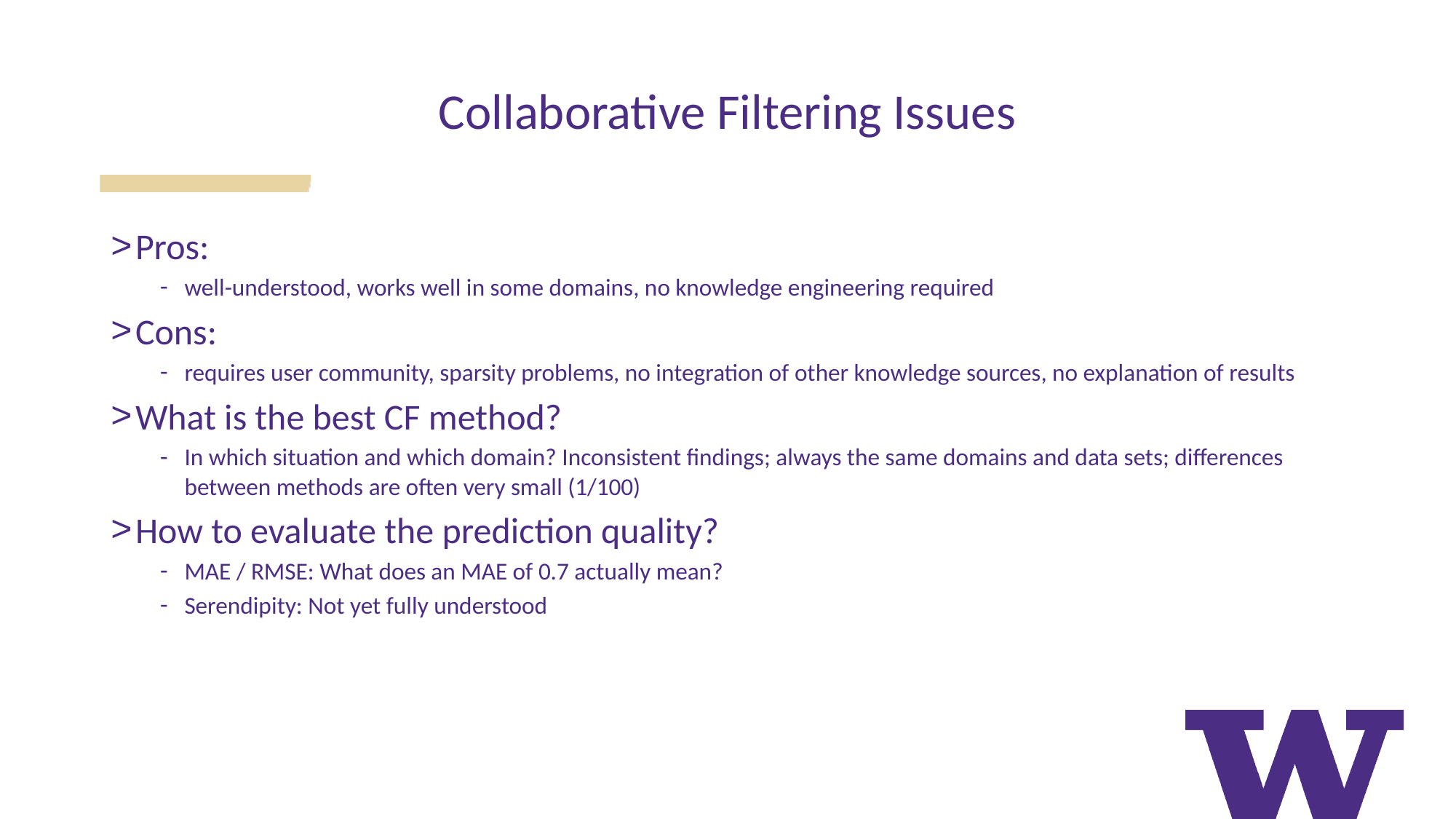

# Collaborative Filtering Issues
Pros:
well-understood, works well in some domains, no knowledge engineering required
Cons:
requires user community, sparsity problems, no integration of other knowledge sources, no explanation of results
What is the best CF method?
In which situation and which domain? Inconsistent findings; always the same domains and data sets; differences between methods are often very small (1/100)
How to evaluate the prediction quality?
MAE / RMSE: What does an MAE of 0.7 actually mean?
Serendipity: Not yet fully understood